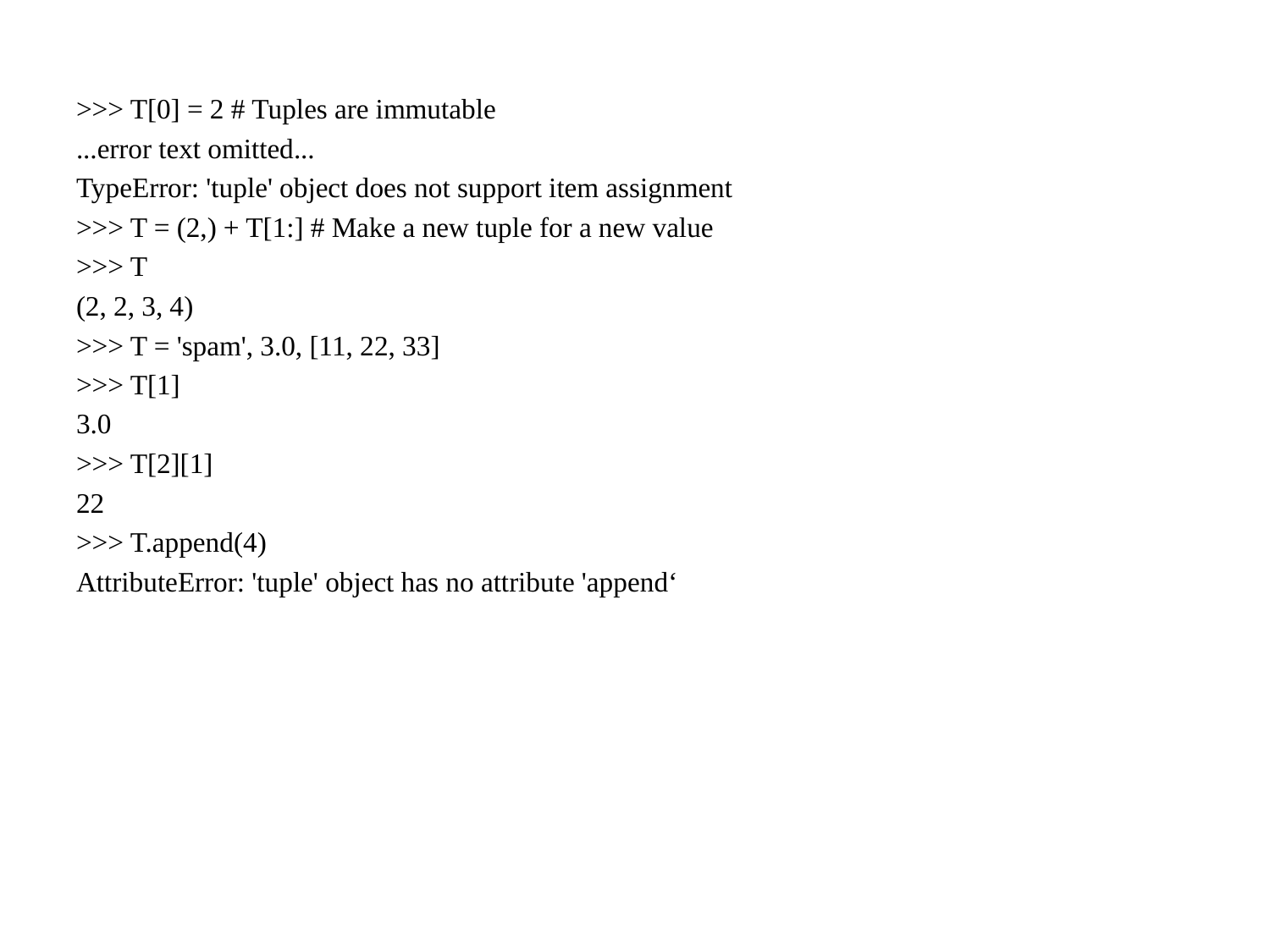

>>> T[0] = 2 # Tuples are immutable
...error text omitted...
TypeError: 'tuple' object does not support item assignment
>>> T = (2,) + T[1:] # Make a new tuple for a new value
>>> T
(2, 2, 3, 4)
>>> T = 'spam', 3.0, [11, 22, 33]
>>> T[1]
3.0
>>> T[2][1]
22
>>> T.append(4)
AttributeError: 'tuple' object has no attribute 'append‘